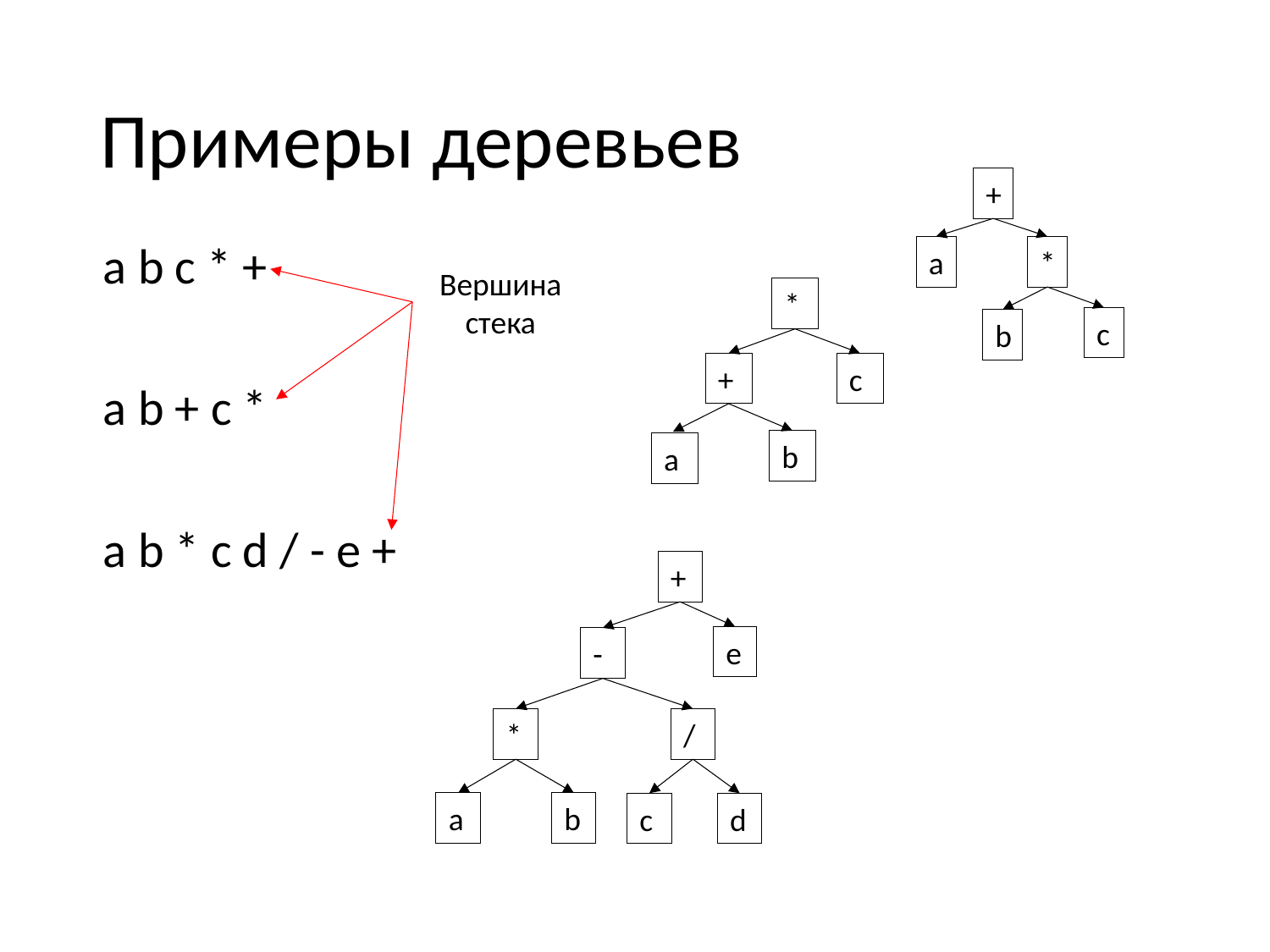

# Примеры деревьев
+
a
*
с
b
a b c * +

a b + c *

a b * c d / - e +

Вершина стека
*
+
с
b
a
+
e
-
*
/
a
b
c
d